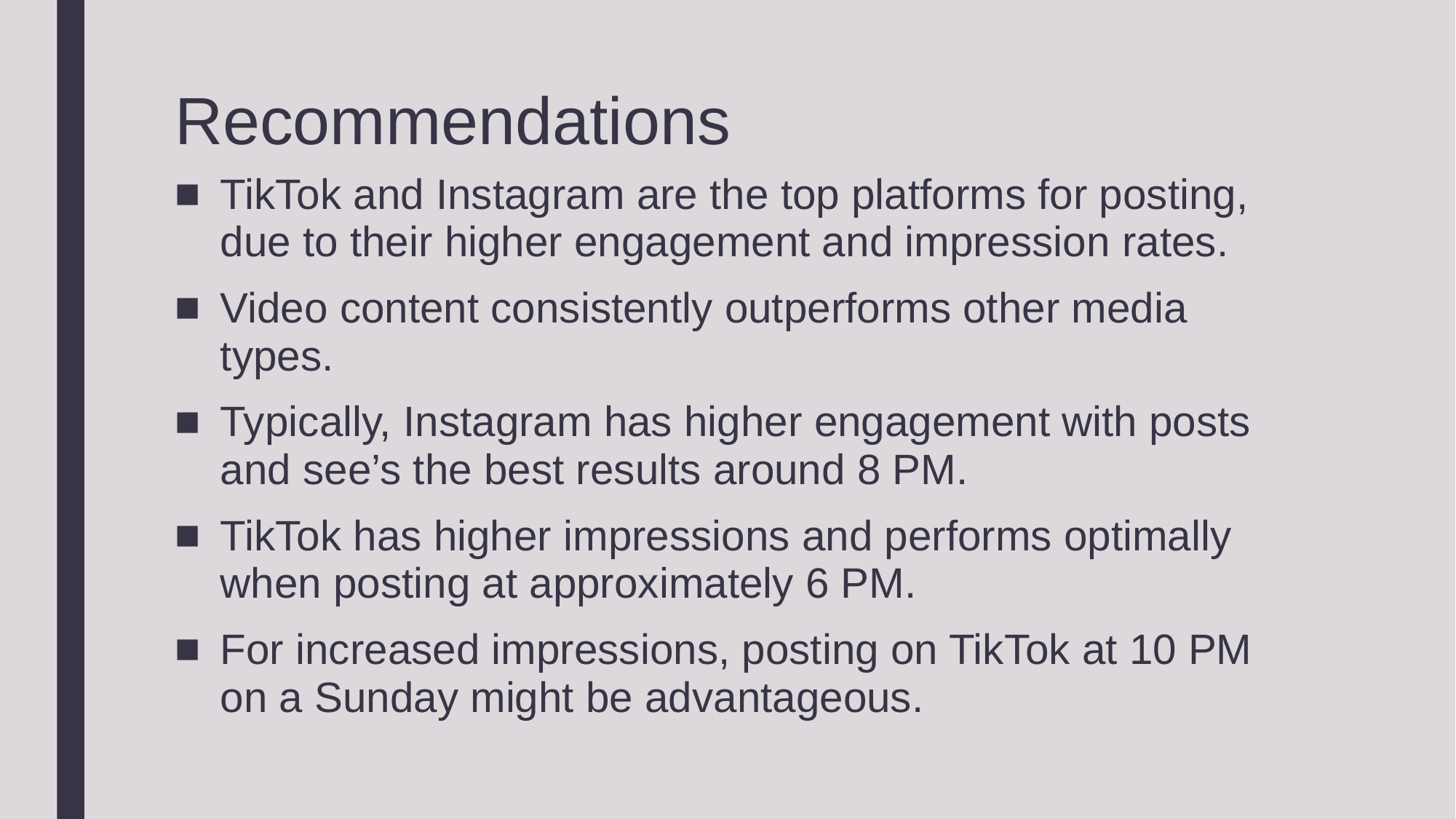

# Recommendations
TikTok and Instagram are the top platforms for posting, due to their higher engagement and impression rates.
Video content consistently outperforms other media types.
Typically, Instagram has higher engagement with posts and see’s the best results around 8 PM.
TikTok has higher impressions and performs optimally when posting at approximately 6 PM.
For increased impressions, posting on TikTok at 10 PM on a Sunday might be advantageous.